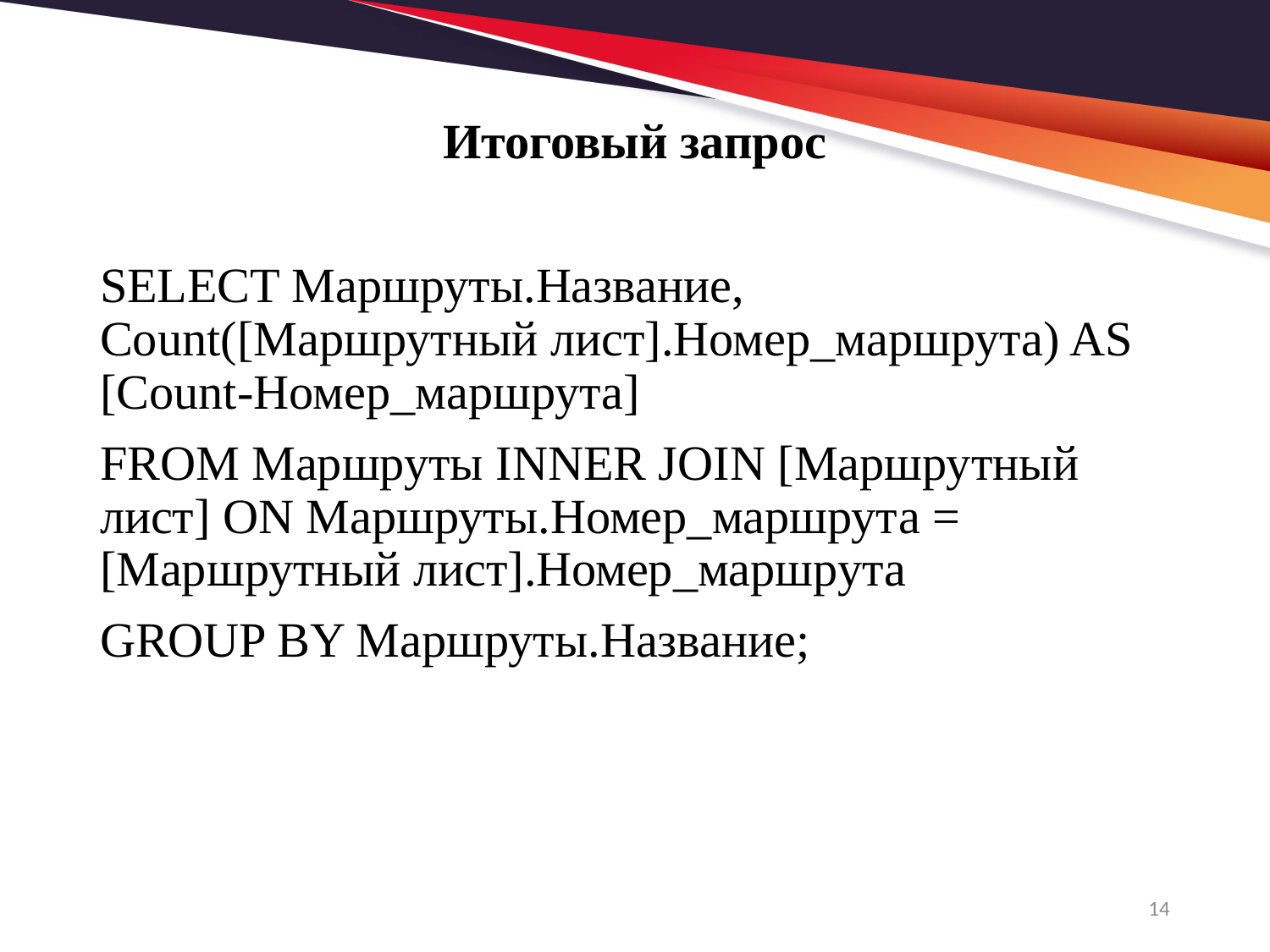

# Итоговый запрос
SELECT Маршруты.Название, Count([Маршрутный лист].Номер_маршрута) AS [Count-Номер_маршрута]
FROM Маршруты INNER JOIN [Маршрутный лист] ON Маршруты.Номер_маршрута = [Маршрутный лист].Номер_маршрута
GROUP BY Маршруты.Название;

14